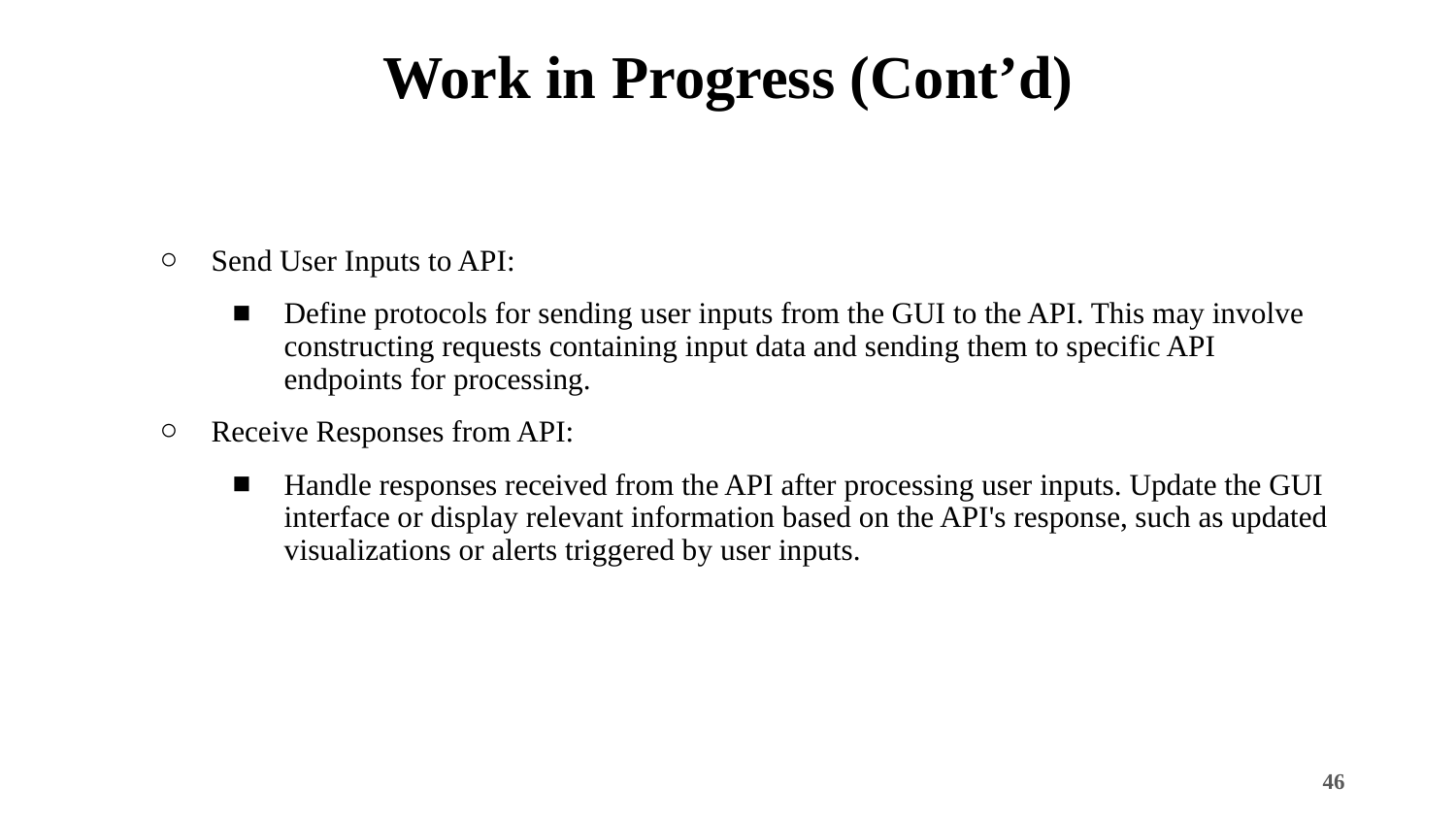

# Work in Progress (Cont’d)
Send User Inputs to API:
Define protocols for sending user inputs from the GUI to the API. This may involve constructing requests containing input data and sending them to specific API endpoints for processing.
Receive Responses from API:
Handle responses received from the API after processing user inputs. Update the GUI interface or display relevant information based on the API's response, such as updated visualizations or alerts triggered by user inputs.

46